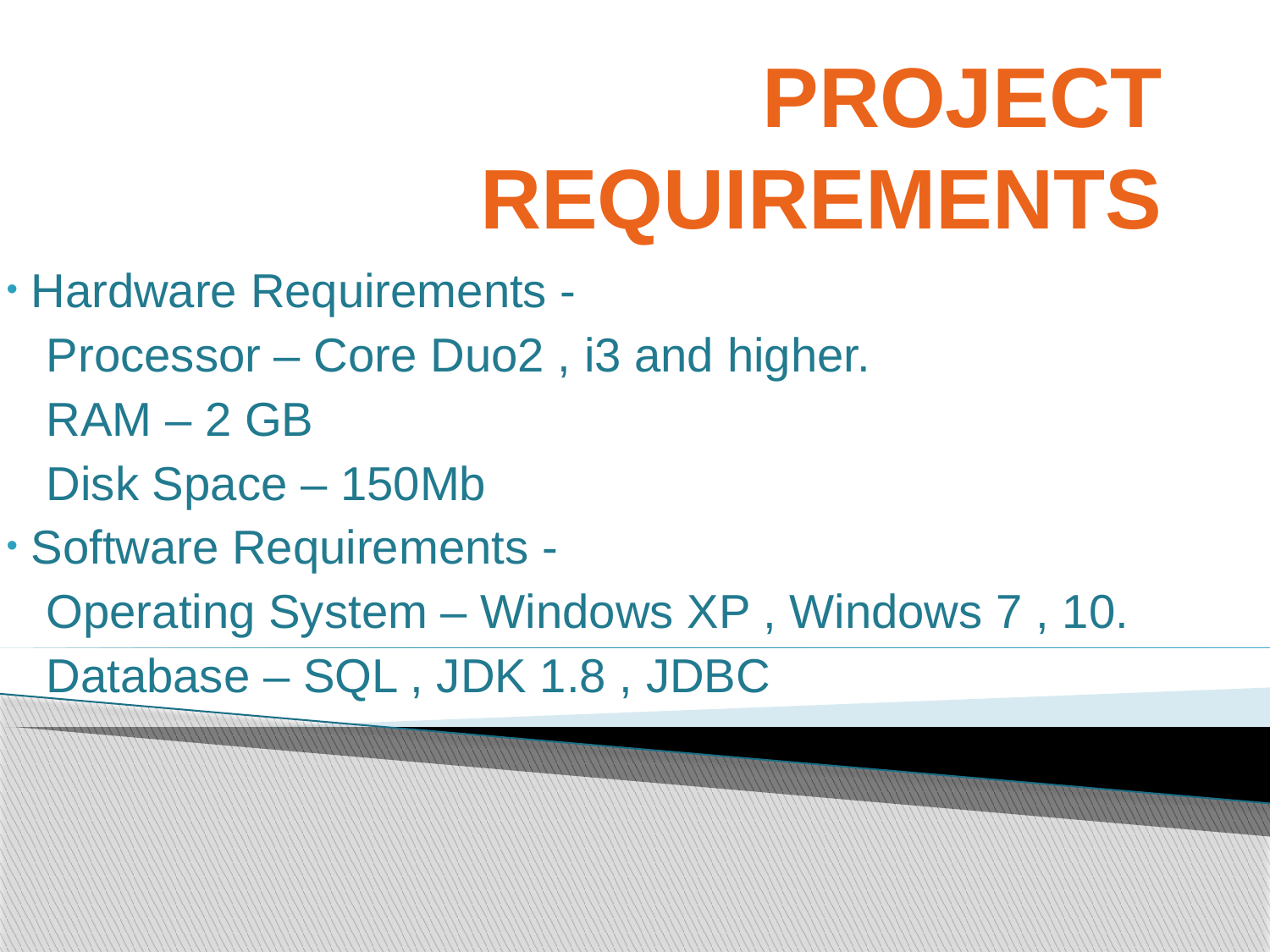

# PROJECT REQUIREMENTS
 Hardware Requirements -
   Processor – Core Duo2 , i3 and higher.
   RAM – 2 GB
   Disk Space – 150Mb
 Software Requirements -
   Operating System – Windows XP , Windows 7 , 10.
   Database – SQL , JDK 1.8 , JDBC